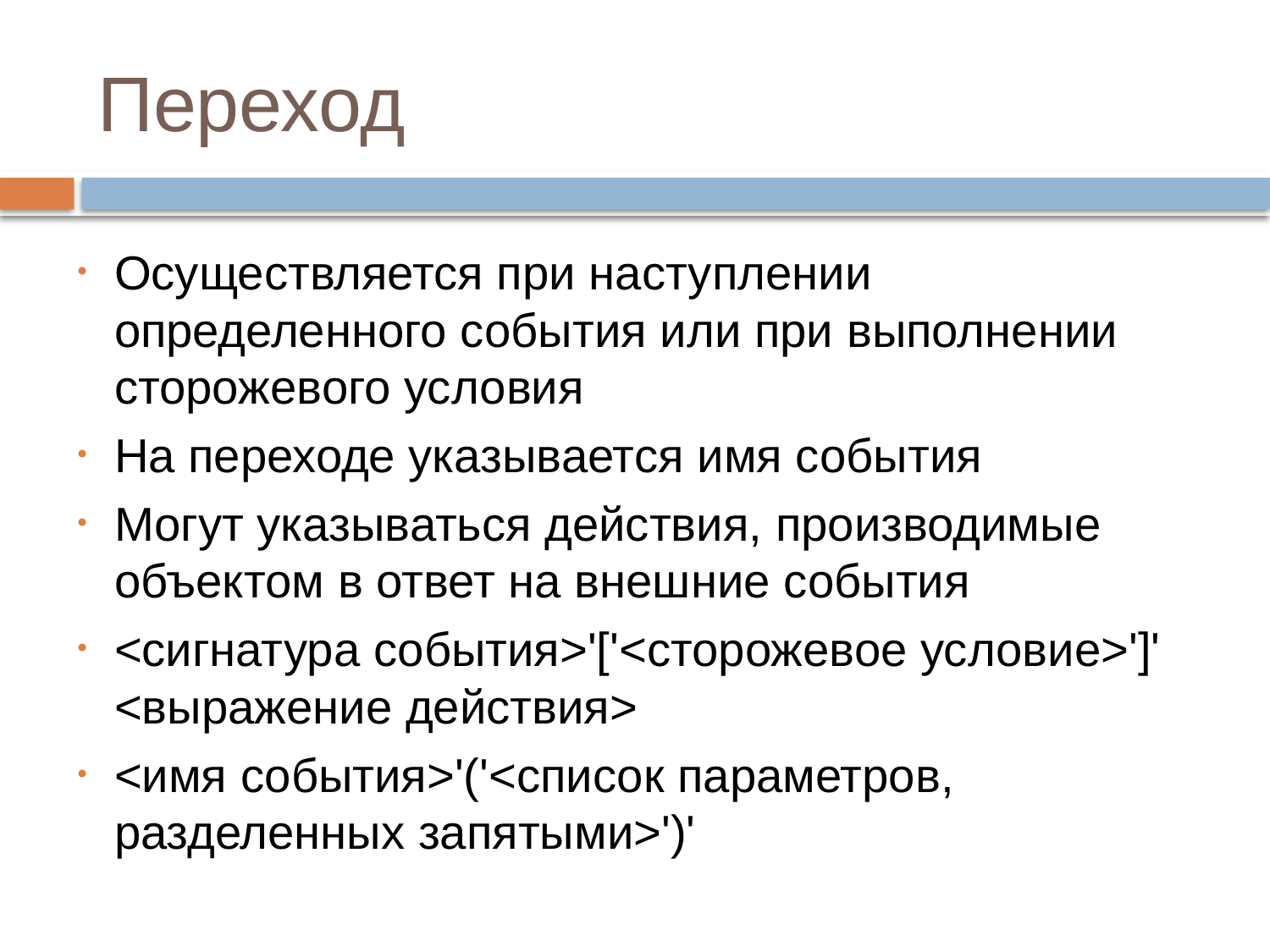

# Переход
Осуществляется при наступлении определенного события или при выполнении сторожевого условия
На переходе указывается имя события
Могут указываться действия, производимые объектом в ответ на внешние события
<сигнатура события>'['<сторожевое условие>']' <выражение действия>
<имя события>'('<список параметров, разделенных запятыми>')'